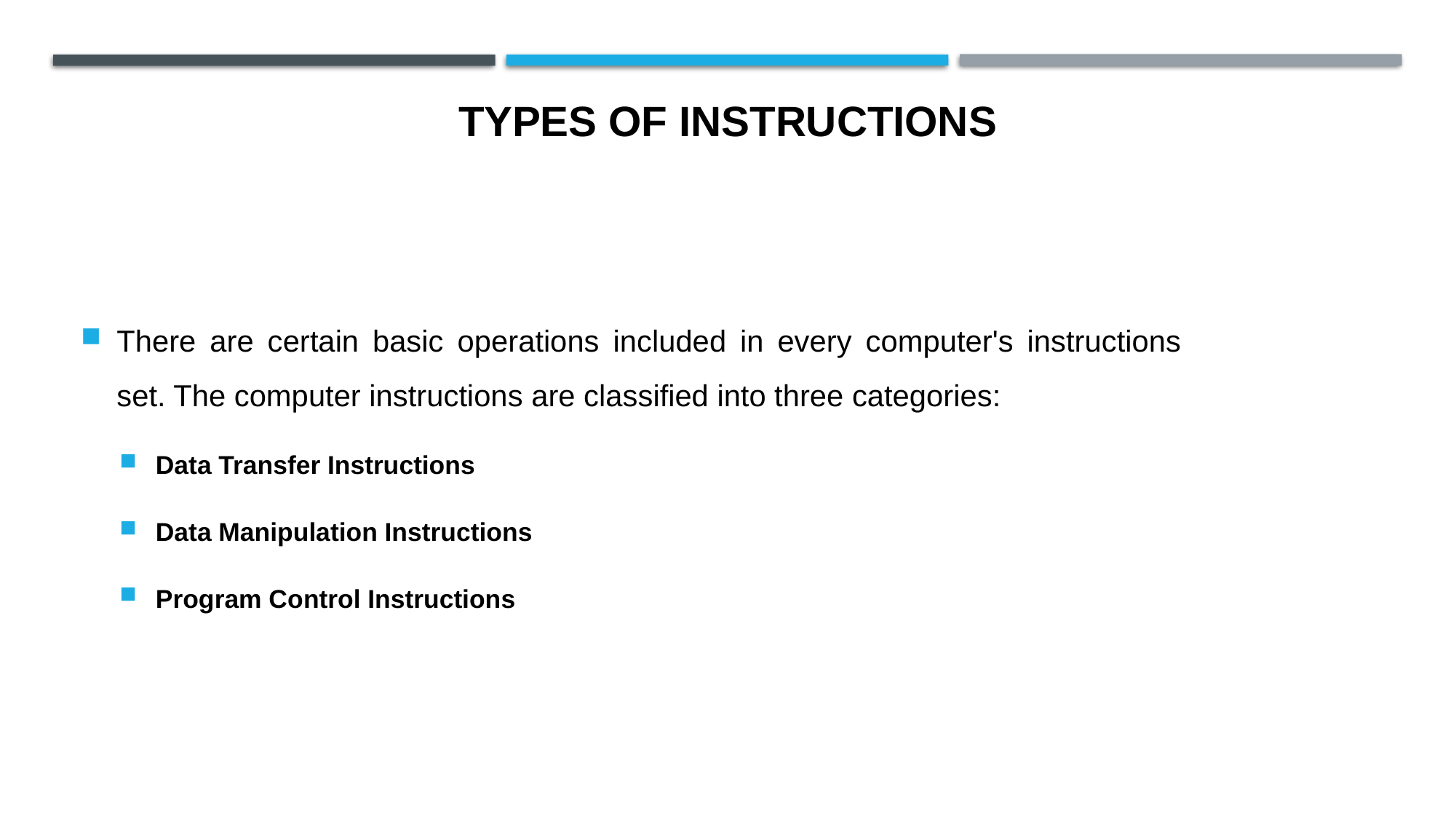

# Types of Instructions
There are certain basic operations included in every computer's instructions set. The computer instructions are classified into three categories:
Data Transfer Instructions
Data Manipulation Instructions
Program Control Instructions